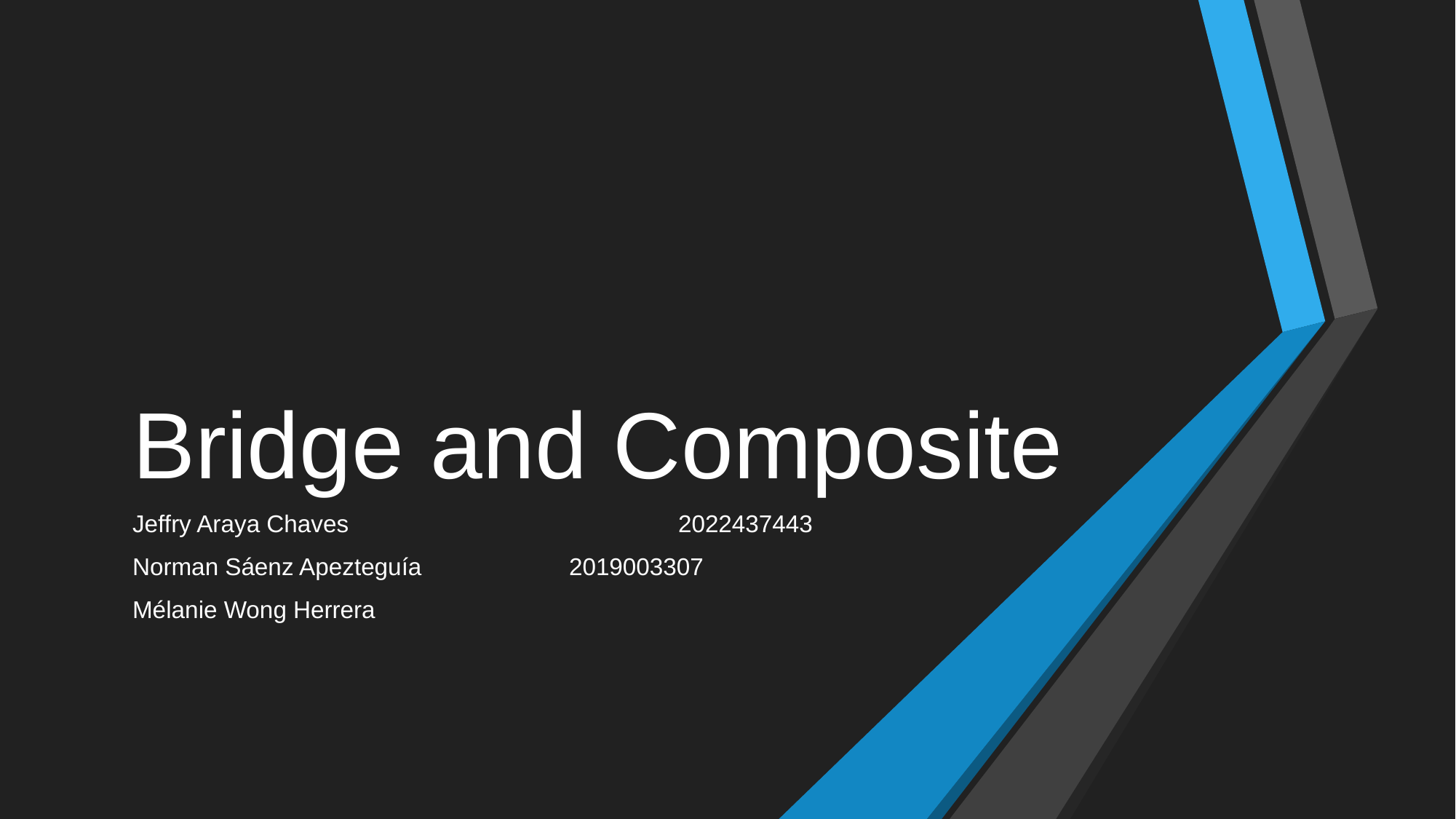

# Bridge and Composite
Jeffry Araya Chaves				2022437443
Norman Sáenz Apezteguía 		2019003307
Mélanie Wong Herrera